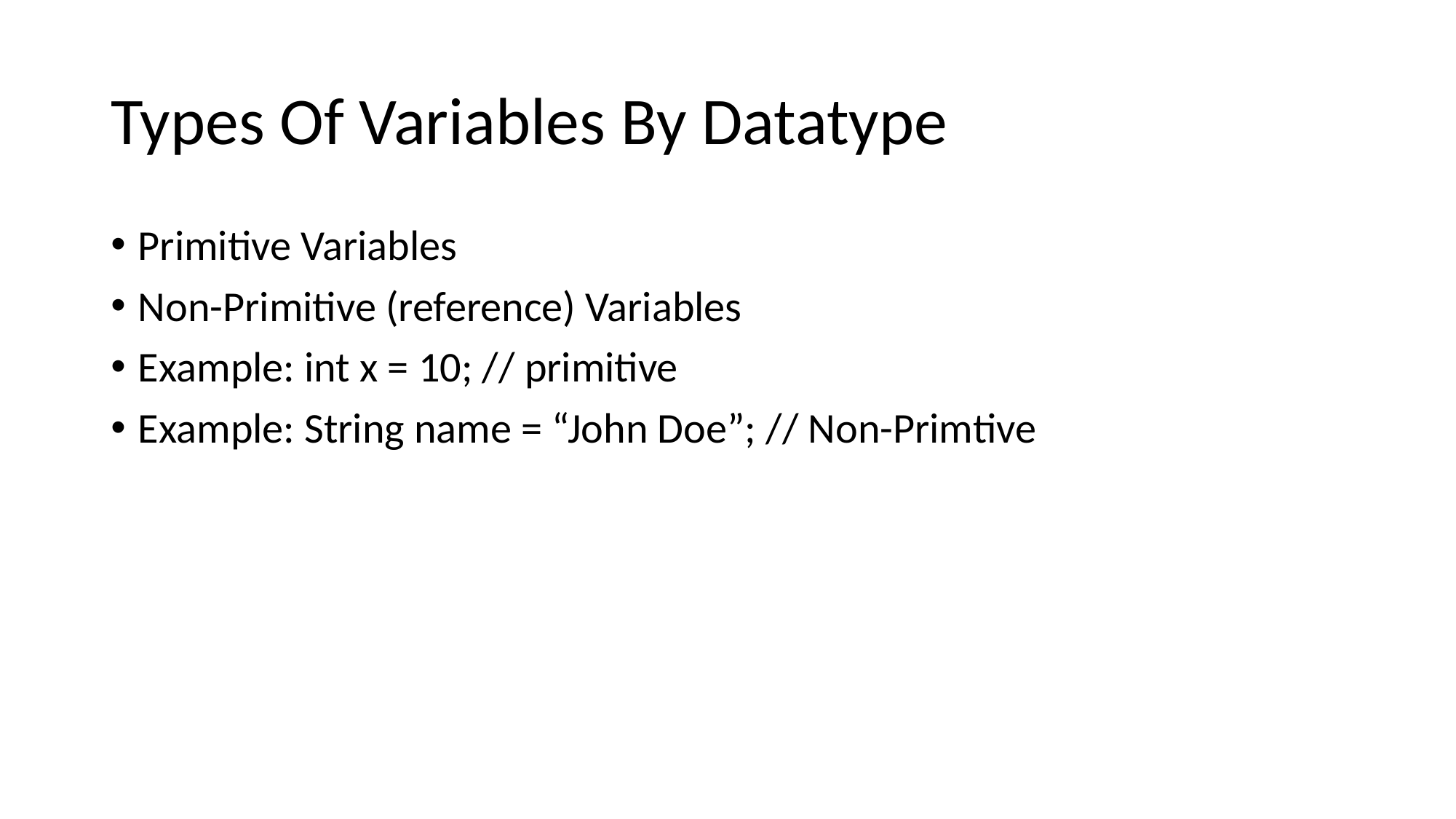

# Types Of Variables By Datatype
Primitive Variables
Non-Primitive (reference) Variables
Example: int x = 10; // primitive
Example: String name = “John Doe”; // Non-Primtive